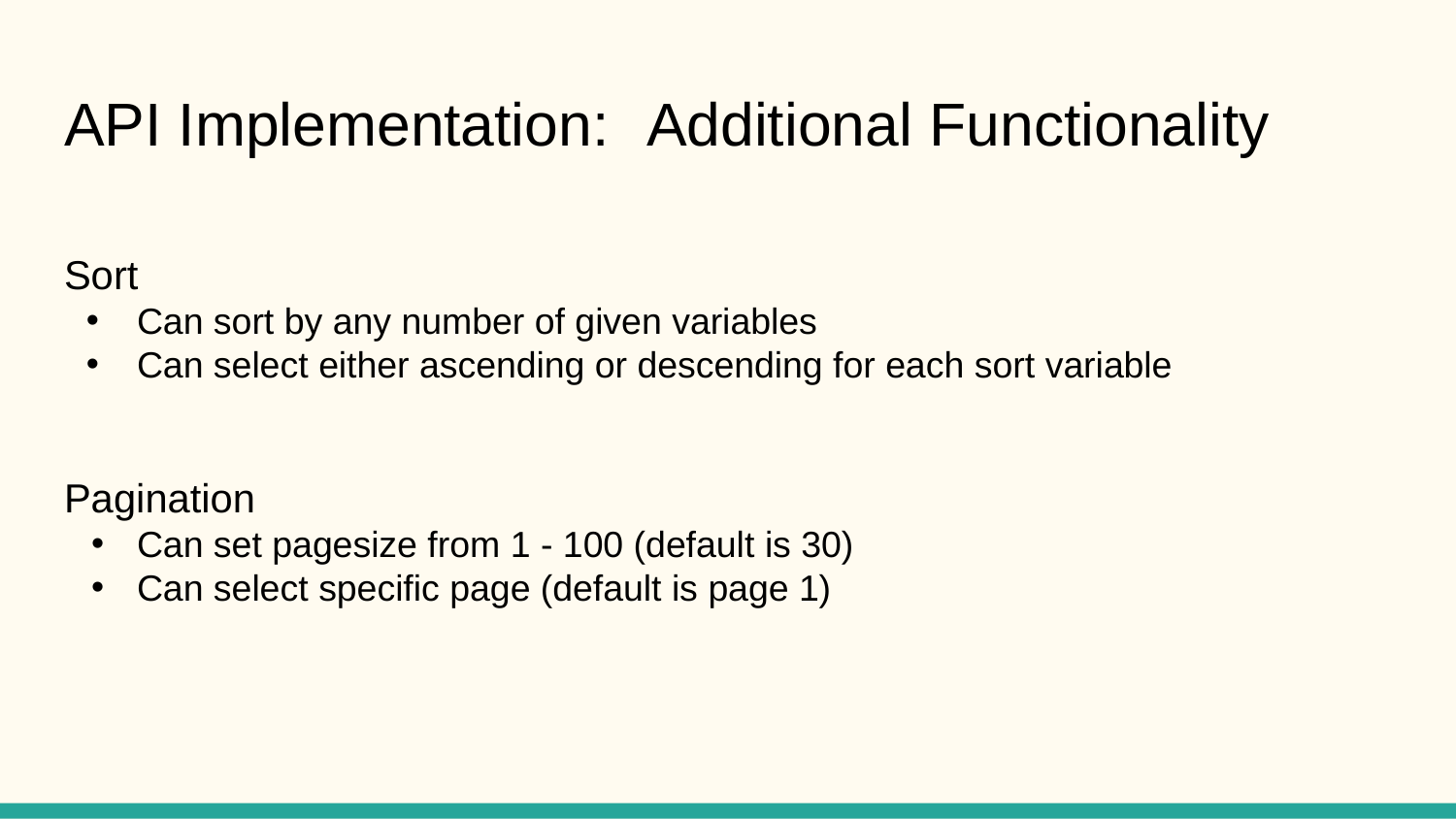

# API Implementation:	Additional Functionality

Sort
Can sort by any number of given variables
Can select either ascending or descending for each sort variable

Pagination
Can set pagesize from 1 - 100 (default is 30)
Can select specific page (default is page 1)